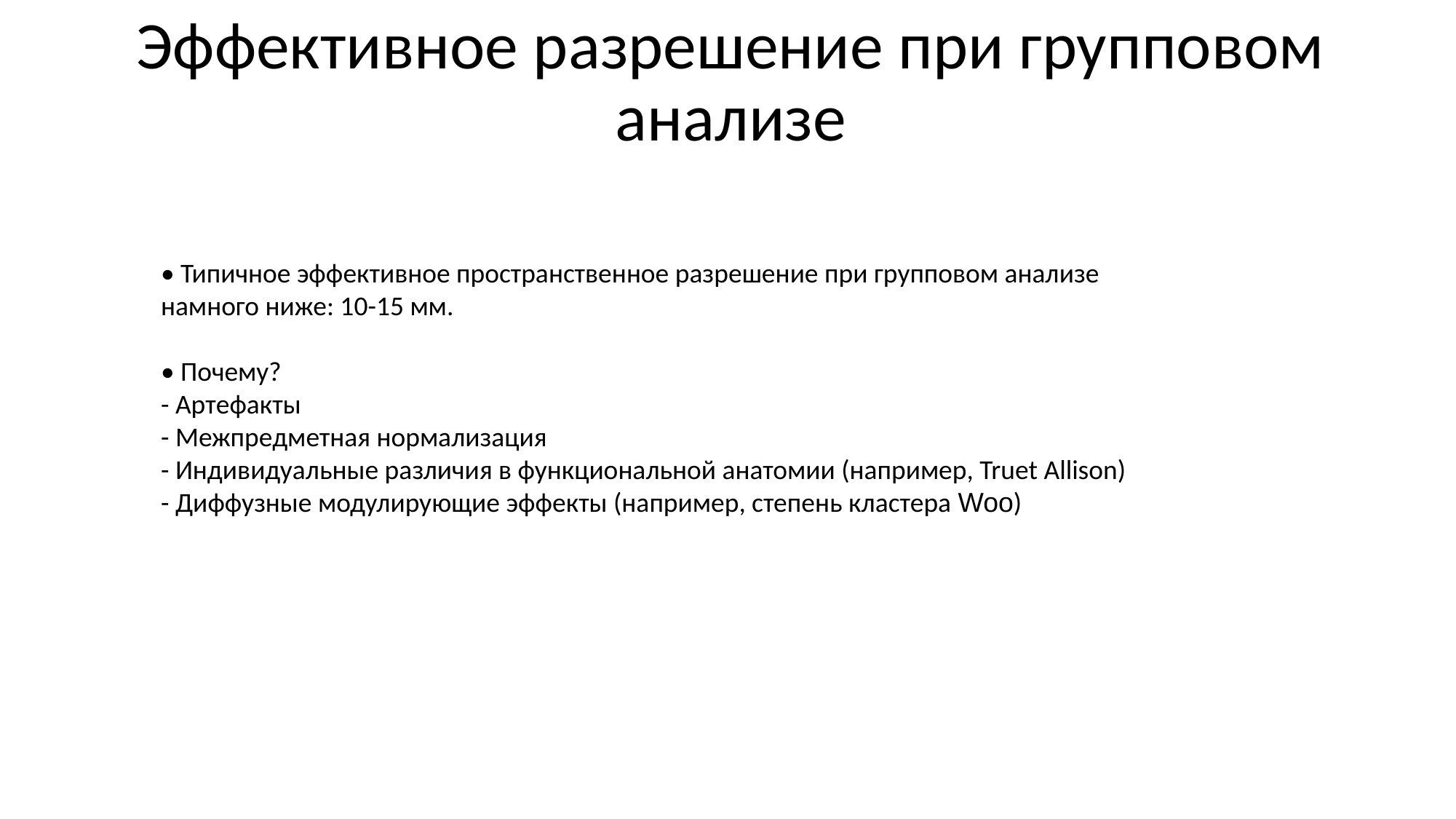

# Эффективное разрешение при групповом анализе
• Типичное эффективное пространственное разрешение при групповом анализе намного ниже: 10-15 мм.

• Почему?
- Артефакты
- Межпредметная нормализация
- Индивидуальные различия в функциональной анатомии (например, Truet Allison)
- Диффузные модулирующие эффекты (например, степень кластера Woo)